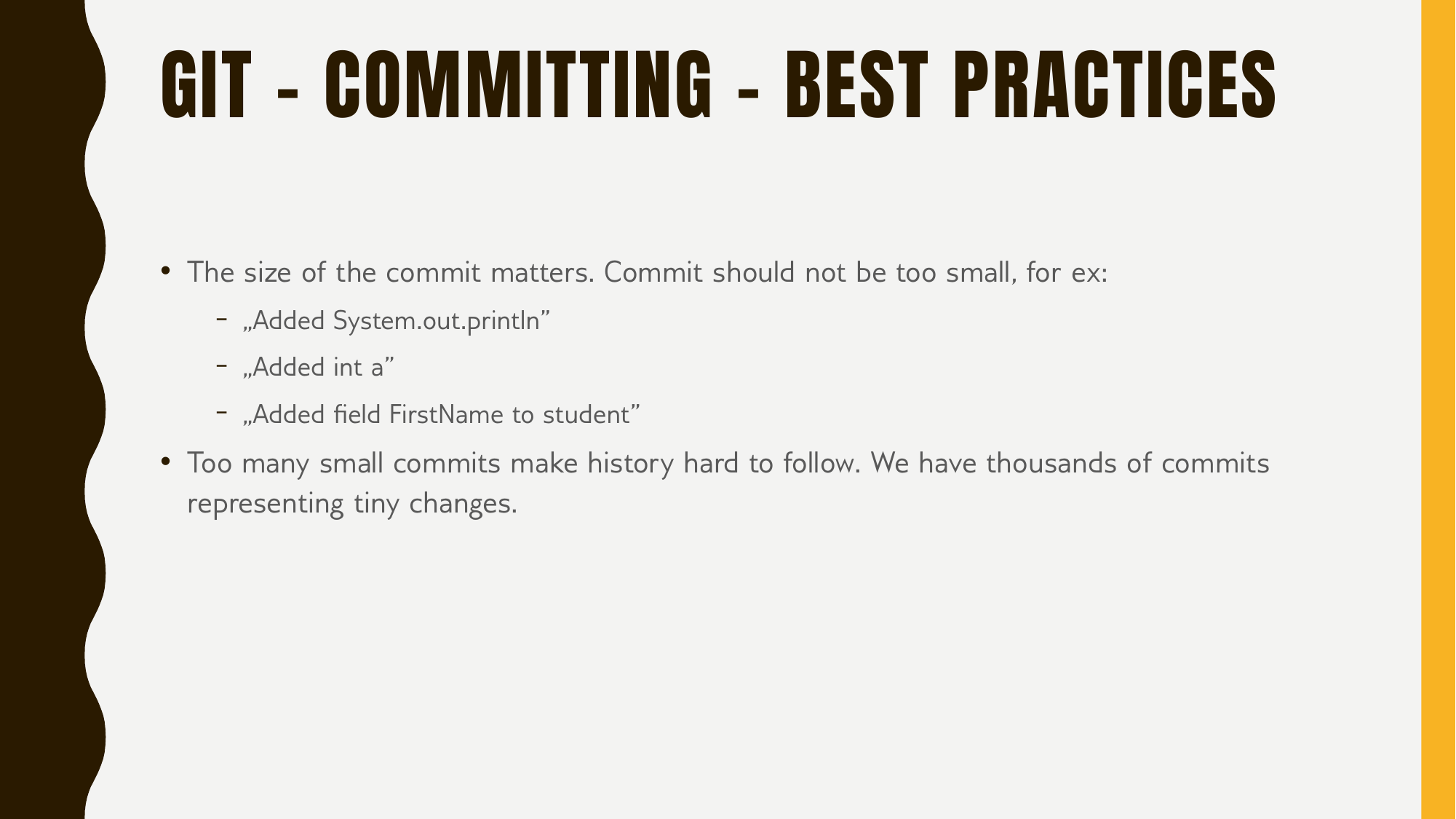

# Git – committing – best practices
The size of the commit matters. Commit should not be too small, for ex:
„Added System.out.println”
„Added int a”
„Added field FirstName to student”
Too many small commits make history hard to follow. We have thousands of commits representing tiny changes.